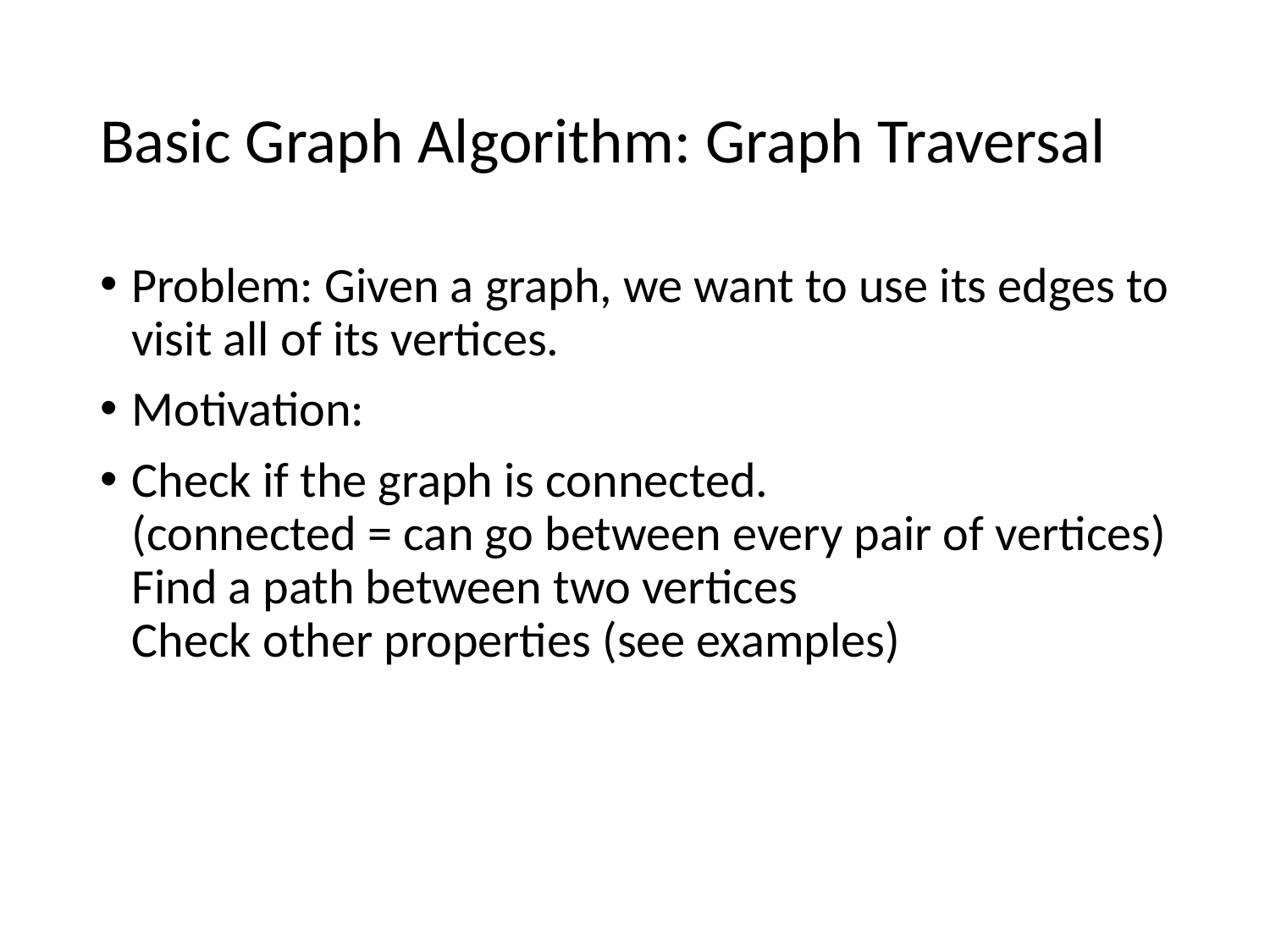

# Basic Graph Algorithm: Graph Traversal
Problem: Given a graph, we want to use its edges to visit all of its vertices.
Motivation:
Check if the graph is connected.
(connected = can go between every pair of vertices)
Find a path between two vertices
Check other properties (see examples)